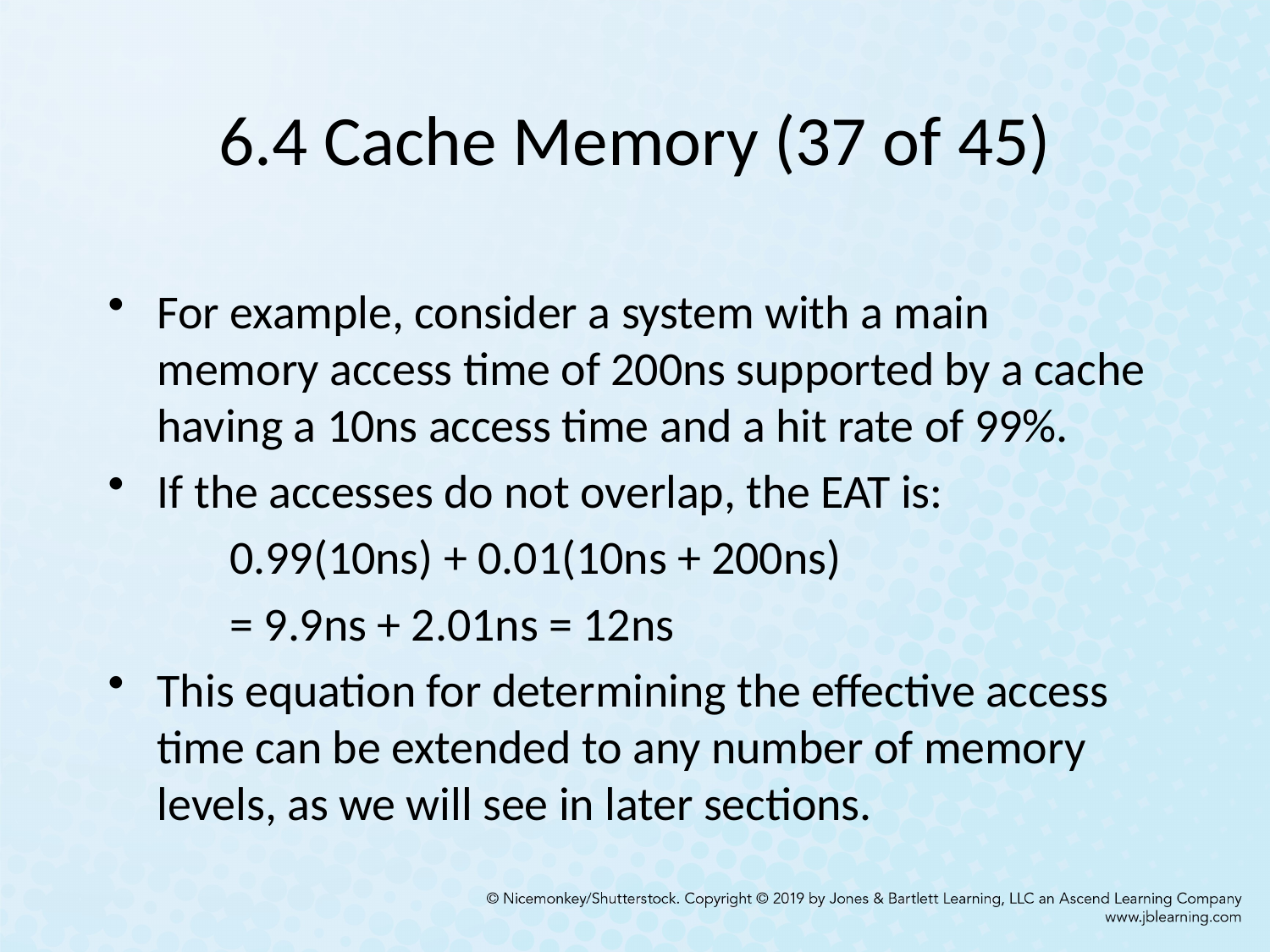

# 6.4 Cache Memory (37 of 45)
For example, consider a system with a main memory access time of 200ns supported by a cache having a 10ns access time and a hit rate of 99%.
If the accesses do not overlap, the EAT is:
		0.99(10ns) + 0.01(10ns + 200ns)
		= 9.9ns + 2.01ns = 12ns
This equation for determining the effective access time can be extended to any number of memory levels, as we will see in later sections.